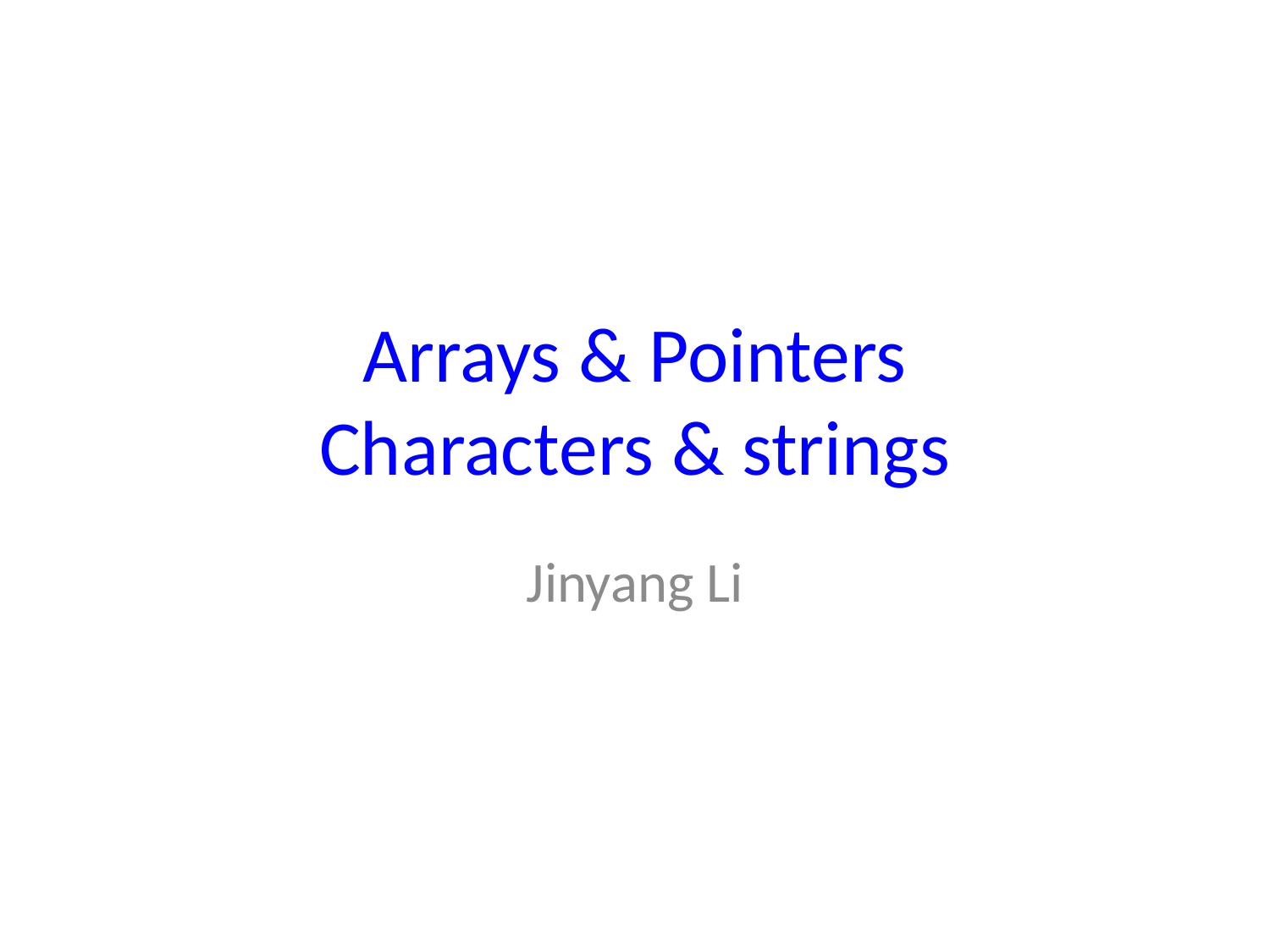

# Arrays & Pointers Characters & strings
Jinyang Li